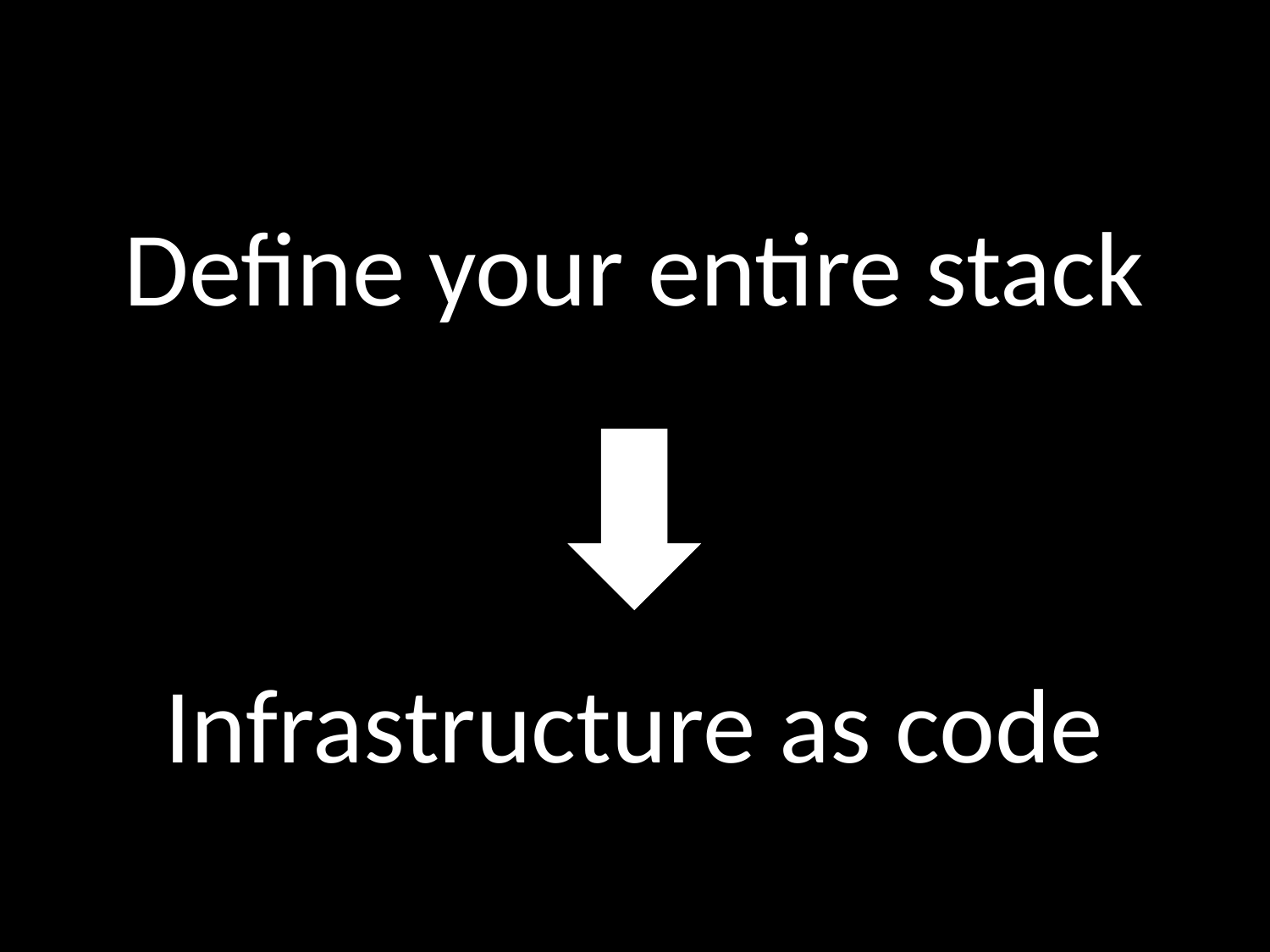

# Define your entire stack Infrastructure as code